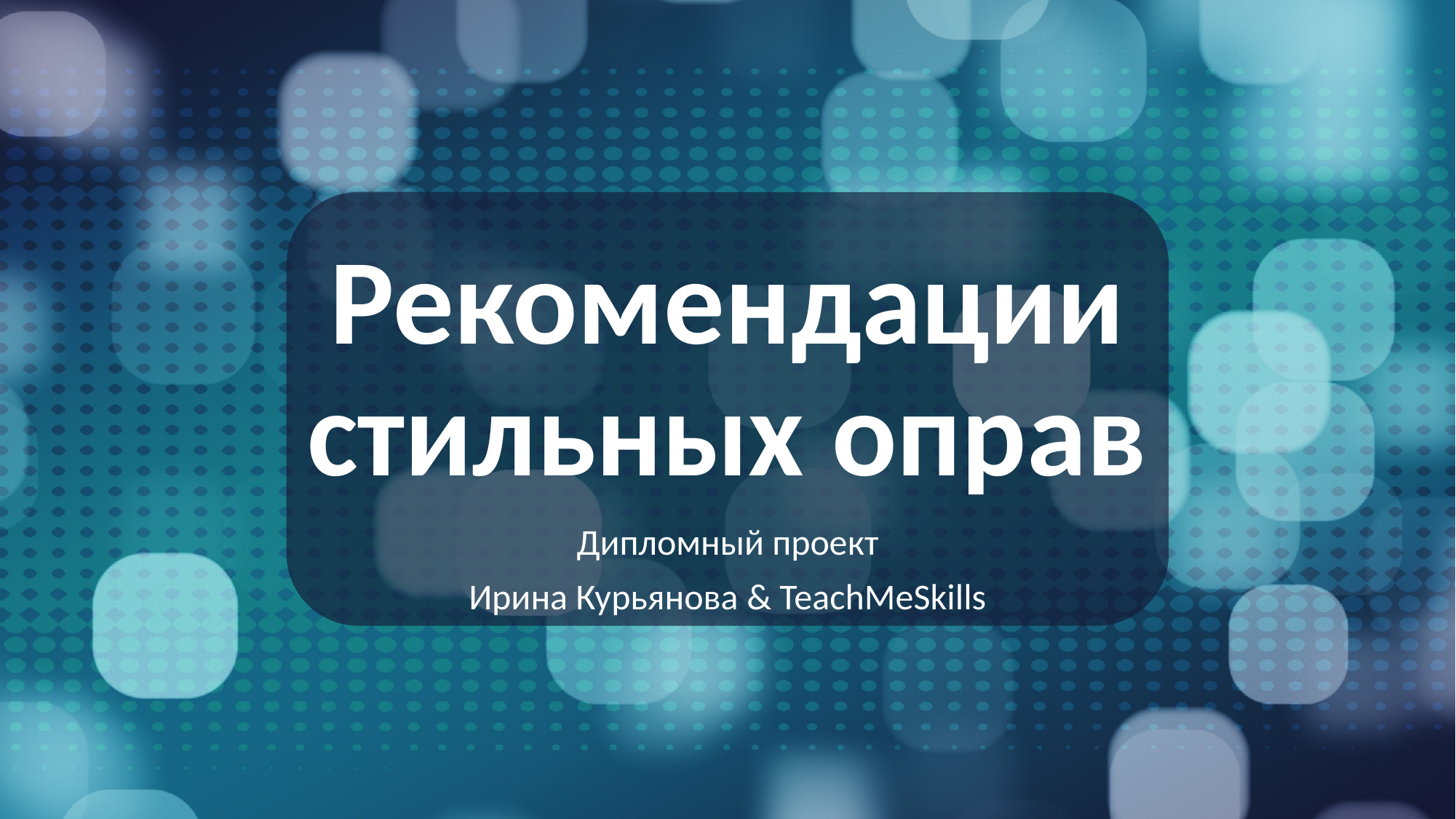

# Рекомендации стильных оправ
Дипломный проект
Ирина Курьянова & TeachMeSkills